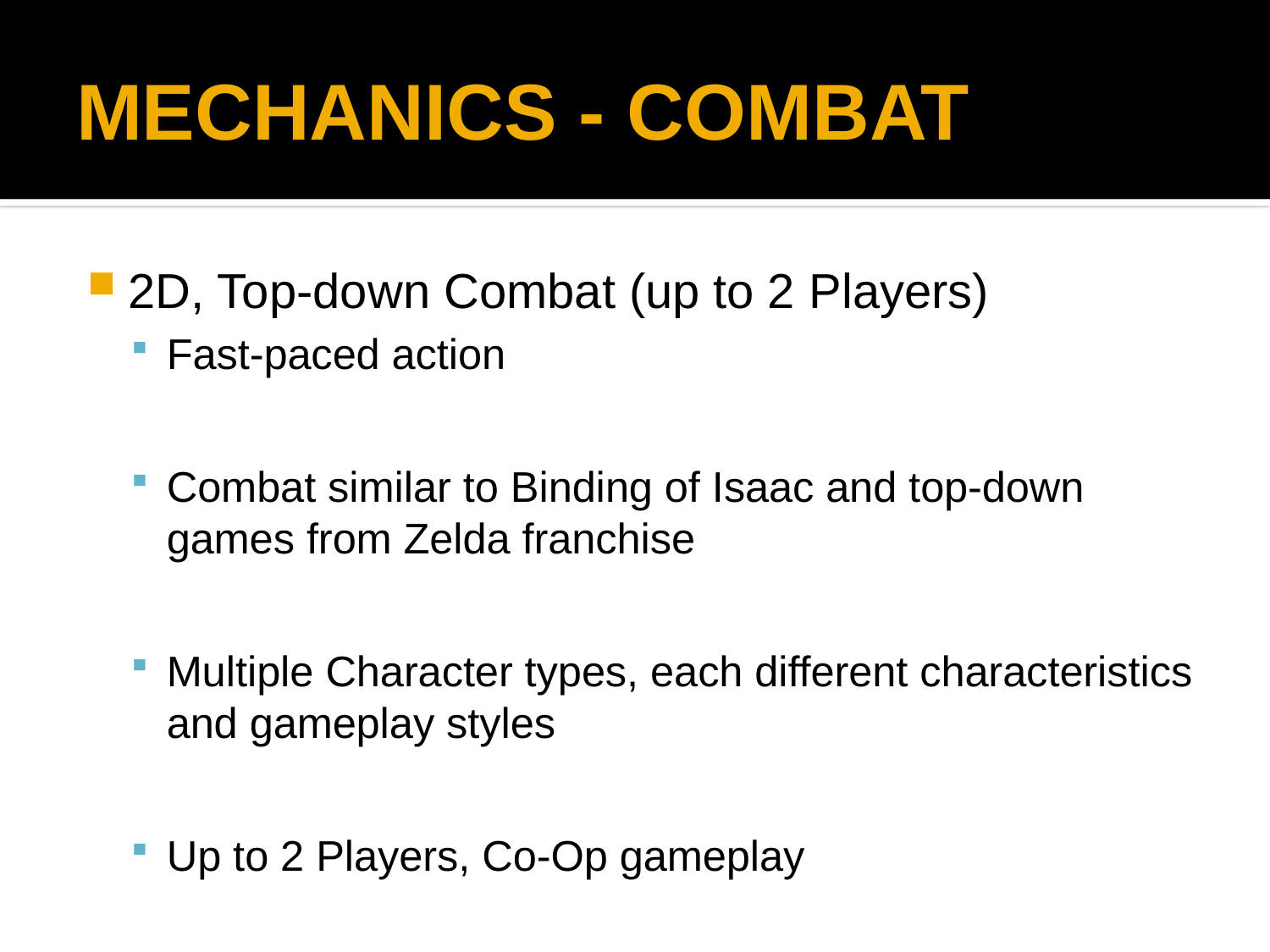

# MECHANICS - COMBAT
2D, Top-down Combat (up to 2 Players)
Fast-paced action

Combat similar to Binding of Isaac and top-down games from Zelda franchise

Multiple Character types, each different characteristics and gameplay styles

Up to 2 Players, Co-Op gameplay